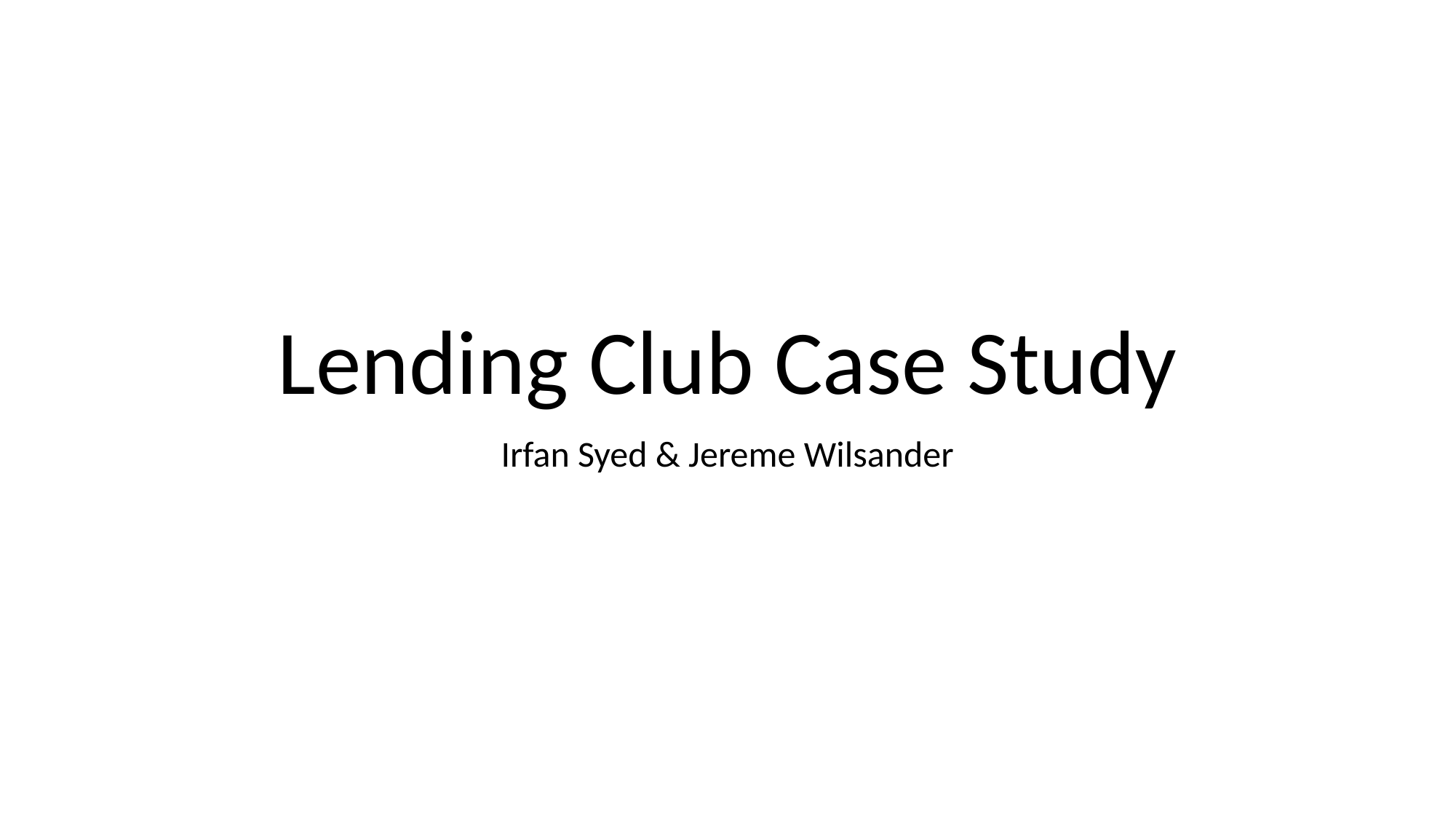

# Lending Club Case Study
Irfan Syed & Jereme Wilsander